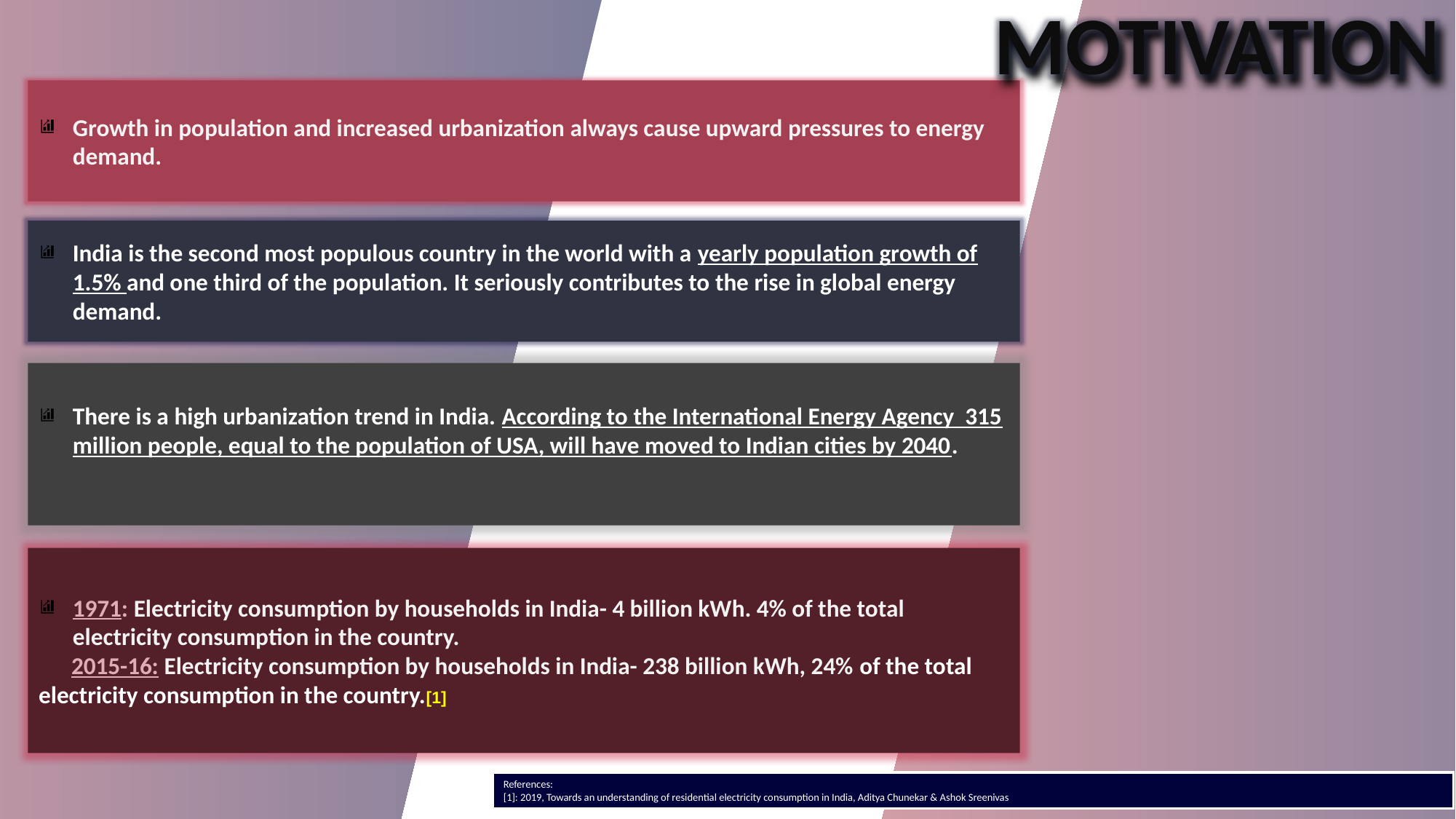

MOTIVATION

Growth in population and increased urbanization always cause upward pressures to energy demand.
India is the second most populous country in the world with a yearly population growth of 1.5% and one third of the population. It seriously contributes to the rise in global energy demand.
There is a high urbanization trend in India. According to the International Energy Agency  315 million people, equal to the population of USA, will have moved to Indian cities by 2040.

1971: Electricity consumption by households in India- 4 billion kWh. 4% of the total electricity consumption in the country.
      2015-16: Electricity consumption by households in India- 238 billion kWh, 24% of the total electricity consumption in the country.[1]
References:
[1]: 2019, Towards an understanding of residential electricity consumption in India, Aditya Chunekar & Ashok Sreenivas
4